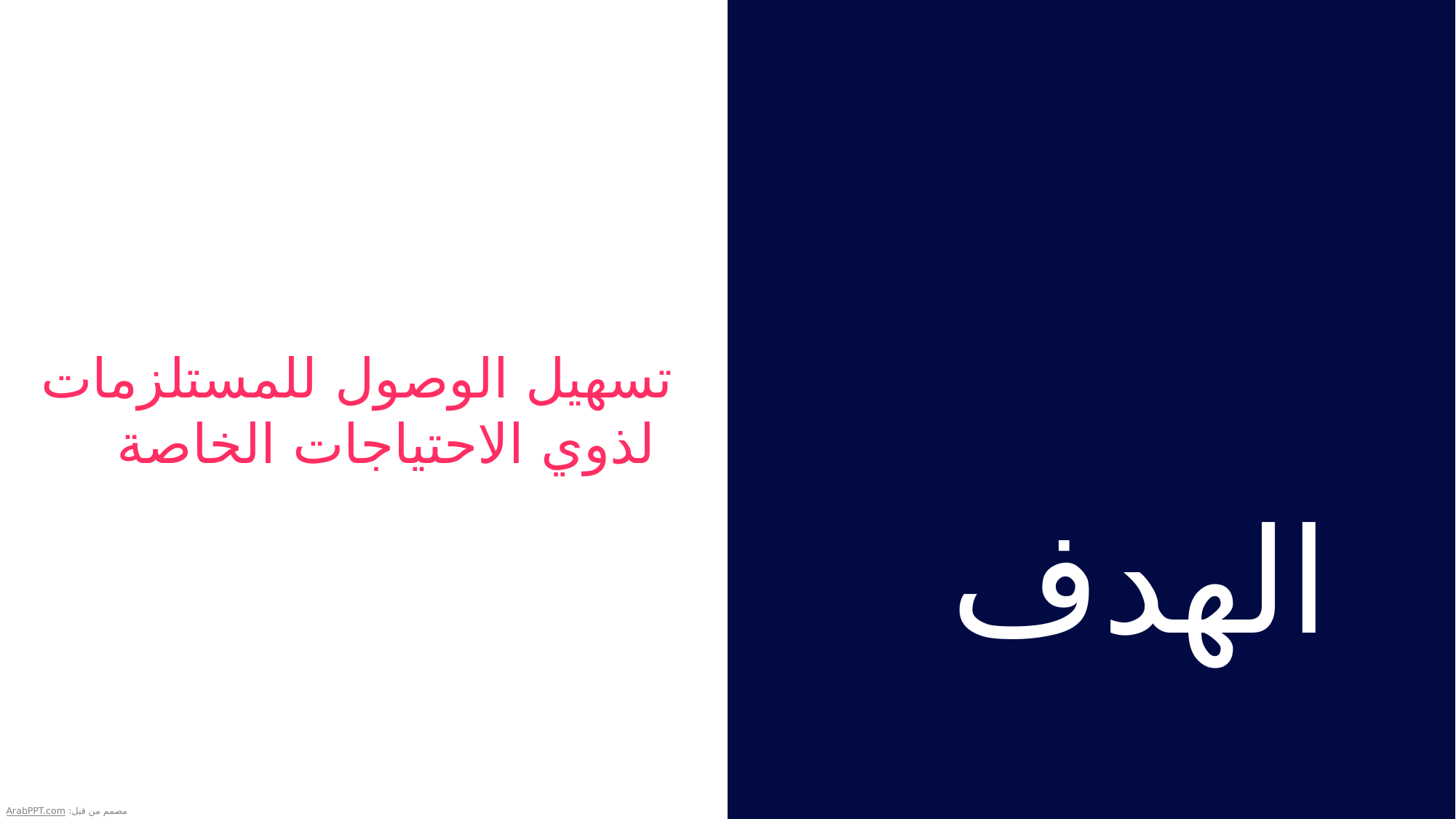

الهدف
تسهيل الوصول للمستلزمات
 لذوي الاحتياجات الخاصة